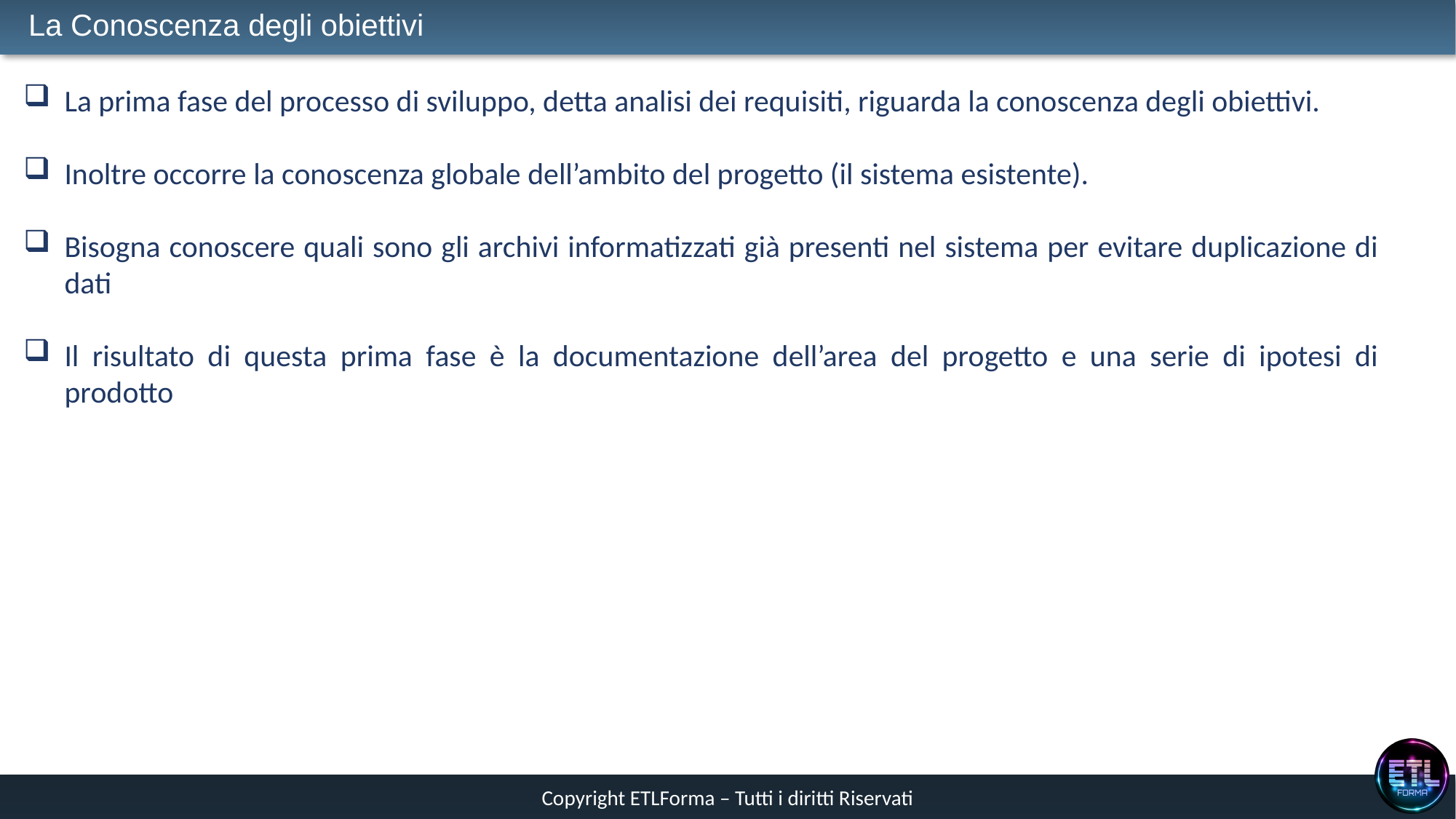

# La Conoscenza degli obiettivi
La prima fase del processo di sviluppo, detta analisi dei requisiti, riguarda la conoscenza degli obiettivi.

Inoltre occorre la conoscenza globale dell’ambito del progetto (il sistema esistente).

Bisogna conoscere quali sono gli archivi informatizzati già presenti nel sistema per evitare duplicazione di dati

Il risultato di questa prima fase è la documentazione dell’area del progetto e una serie di ipotesi di prodotto